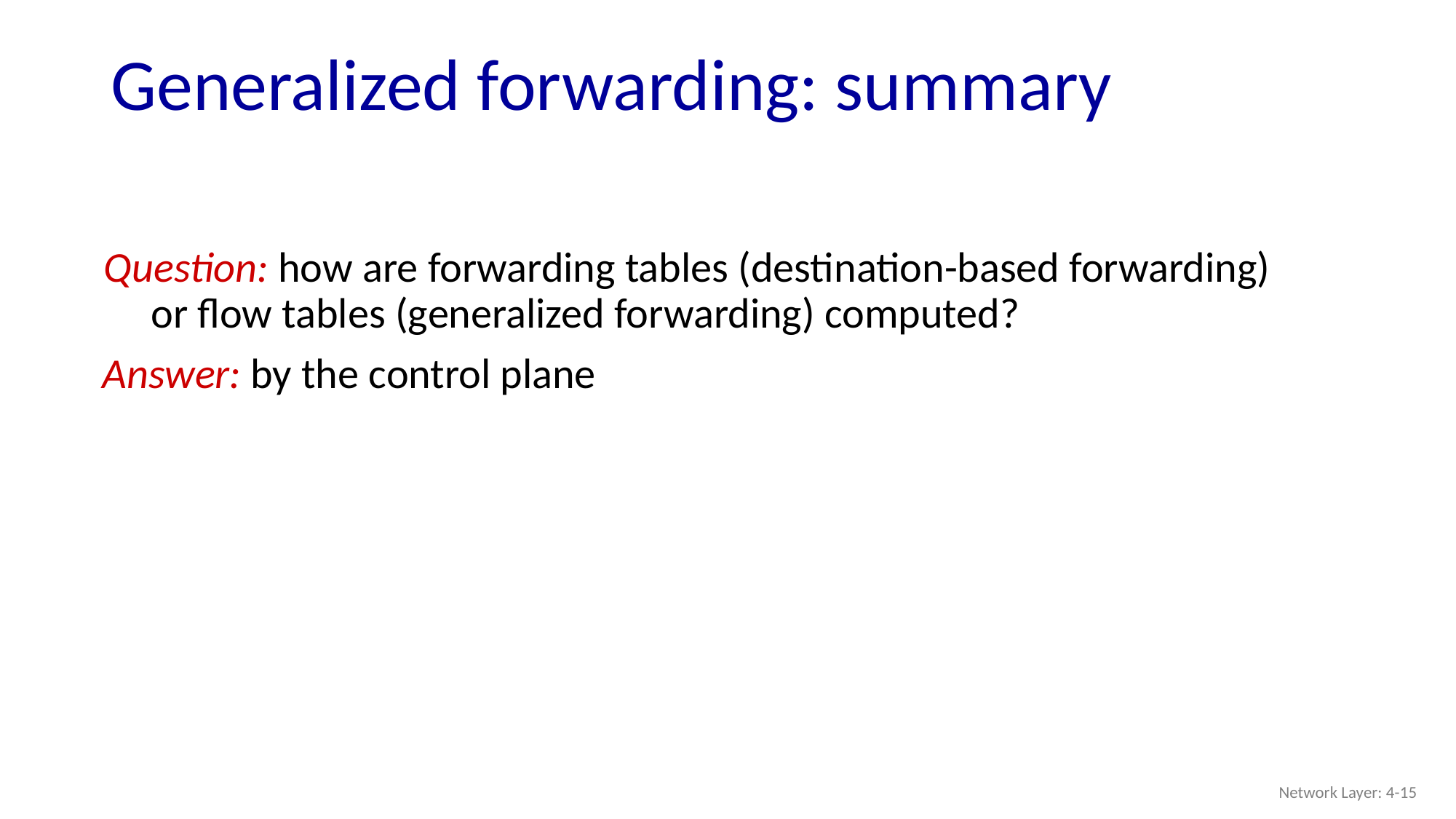

# Generalized forwarding: summary
Question: how are forwarding tables (destination-based forwarding) or flow tables (generalized forwarding) computed?
Answer: by the control plane
Network Layer: 4-15